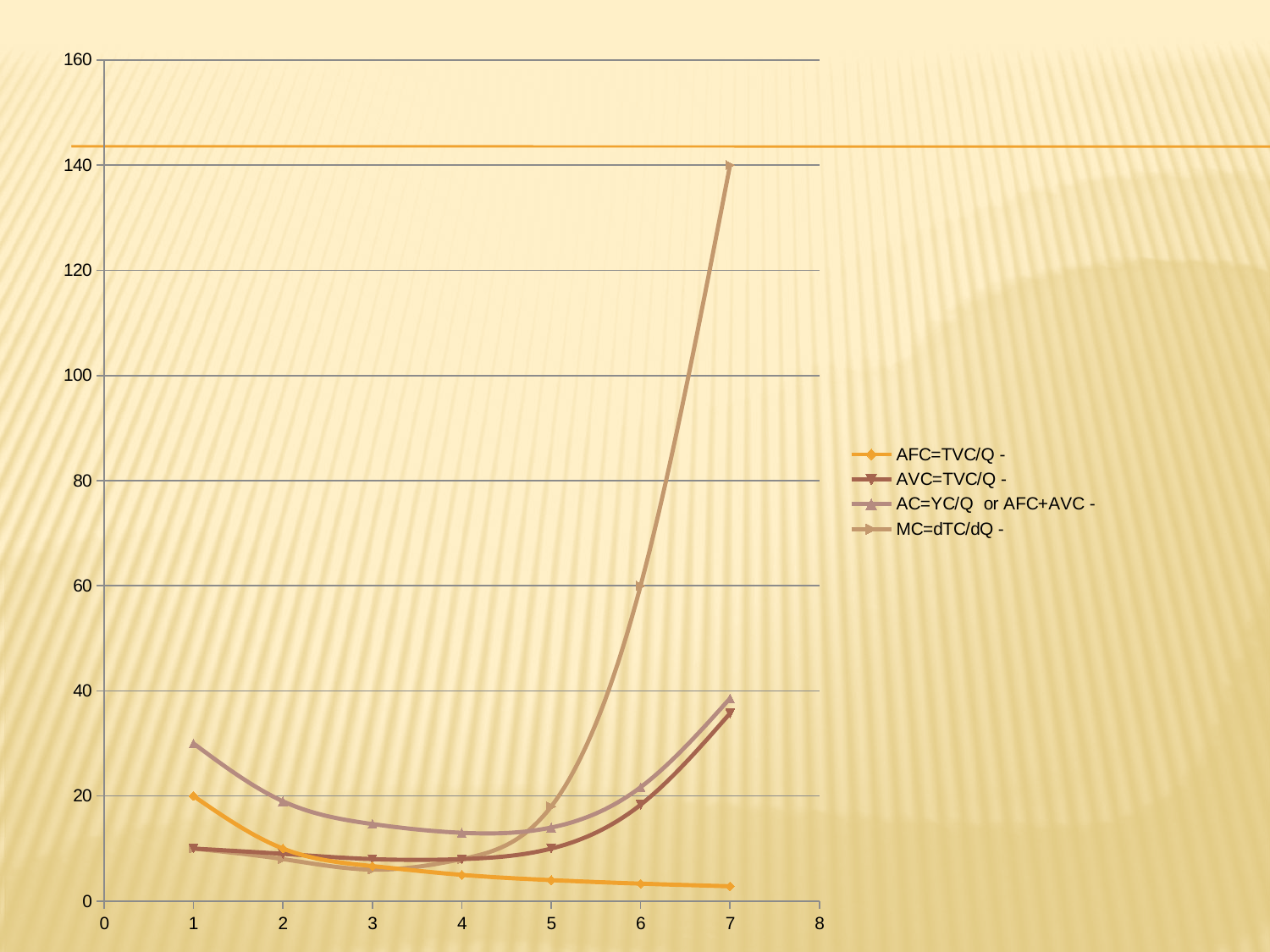

### Chart

| Category | AFC=TVC/Q - | AVC=TVC/Q - | AC=YC/Q  or AFC+AVC - | MC=dTC/dQ -  |
|---|---|---|---|---|